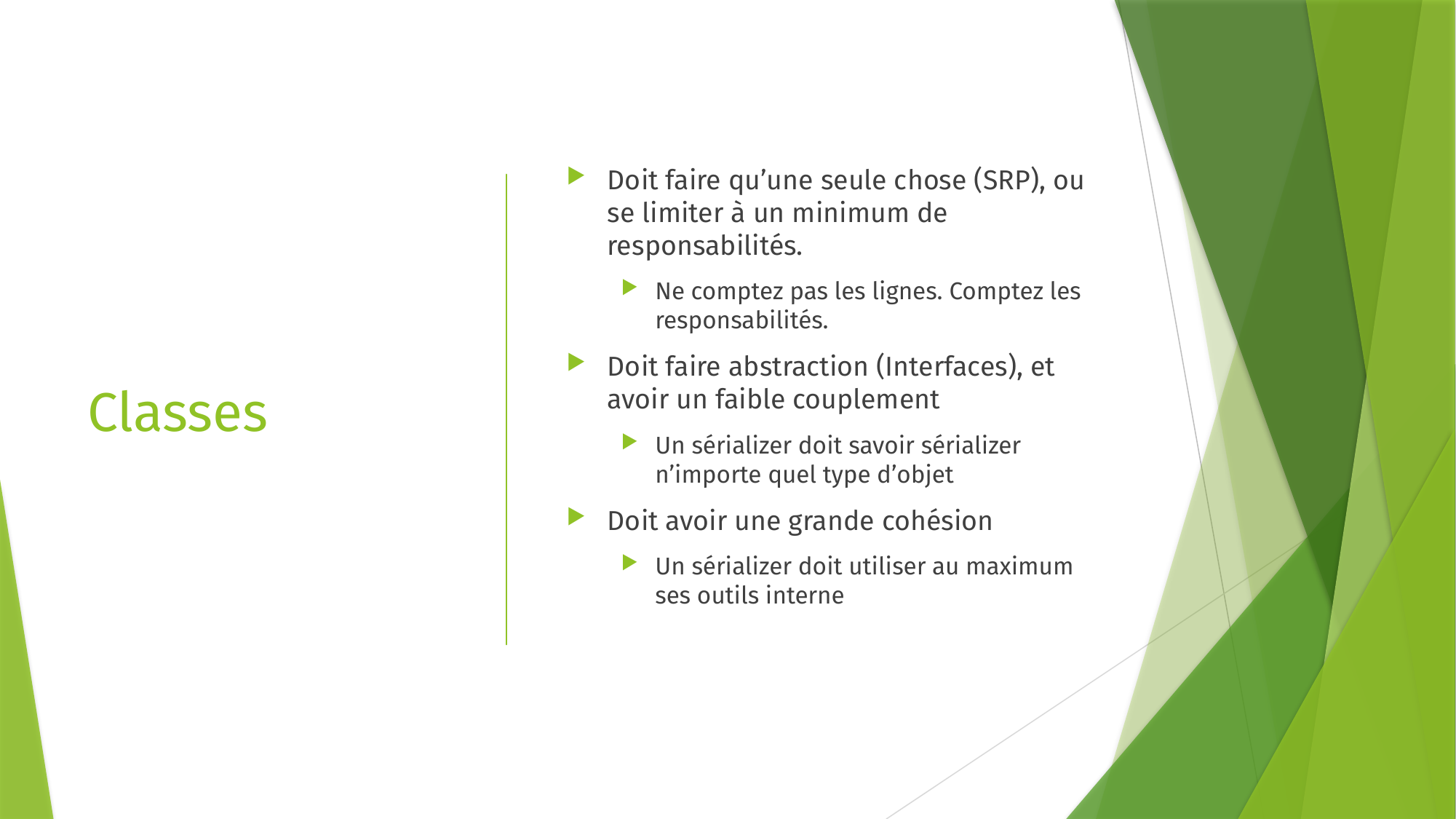

# Classes
Doit faire qu’une seule chose (SRP), ou se limiter à un minimum de responsabilités.
Ne comptez pas les lignes. Comptez les responsabilités.
Doit faire abstraction (Interfaces), et avoir un faible couplement
Un sérializer doit savoir sérializer n’importe quel type d’objet
Doit avoir une grande cohésion
Un sérializer doit utiliser au maximum ses outils interne